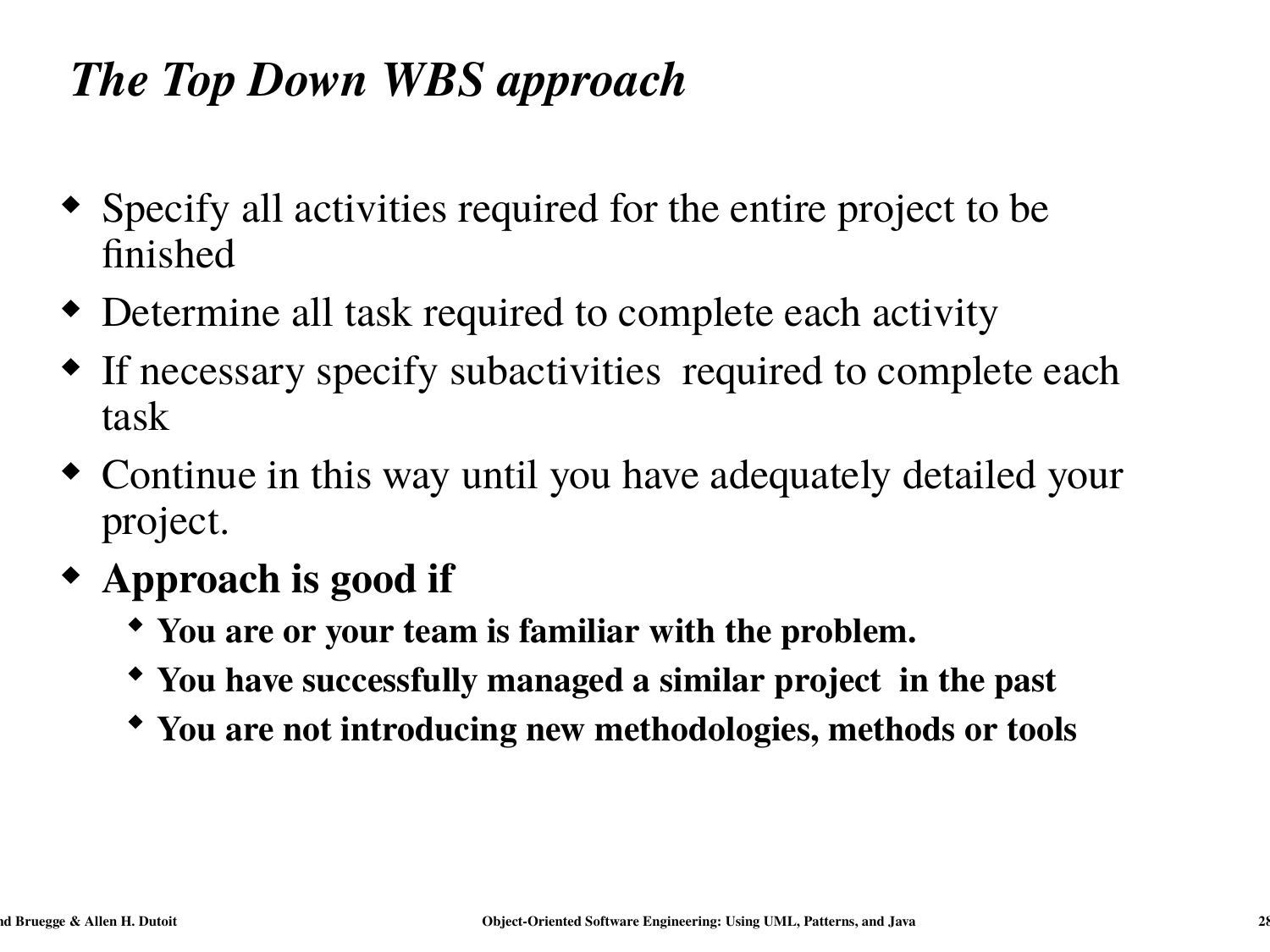

# The Top Down WBS approach
Specify all activities required for the entire project to be finished
Determine all task required to complete each activity
If necessary specify subactivities  required to complete each task
Continue in this way until you have adequately detailed your project.
Approach is good if
You are or your team is familiar with the problem.
You have successfully managed a similar project  in the past
You are not introducing new methodologies, methods or tools